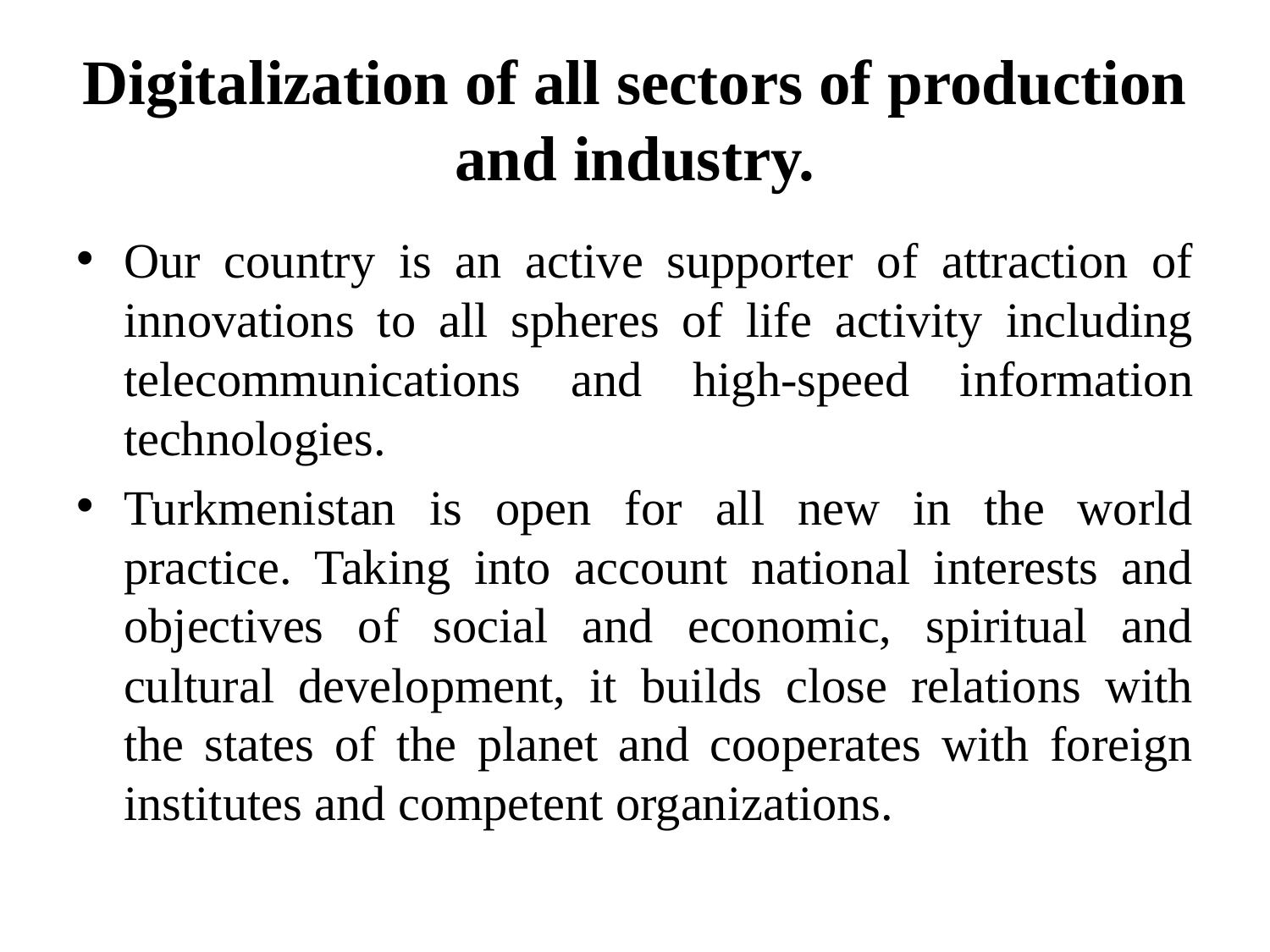

# Digitalization of all sectors of production and industry.
Our country is an active supporter of attraction of innovations to all spheres of life activity including telecommunications and high-speed information technologies.
Turkmenistan is open for all new in the world practice. Taking into account national interests and objectives of social and economic, spiritual and cultural development, it builds close relations with the states of the planet and cooperates with foreign institutes and competent organizations.